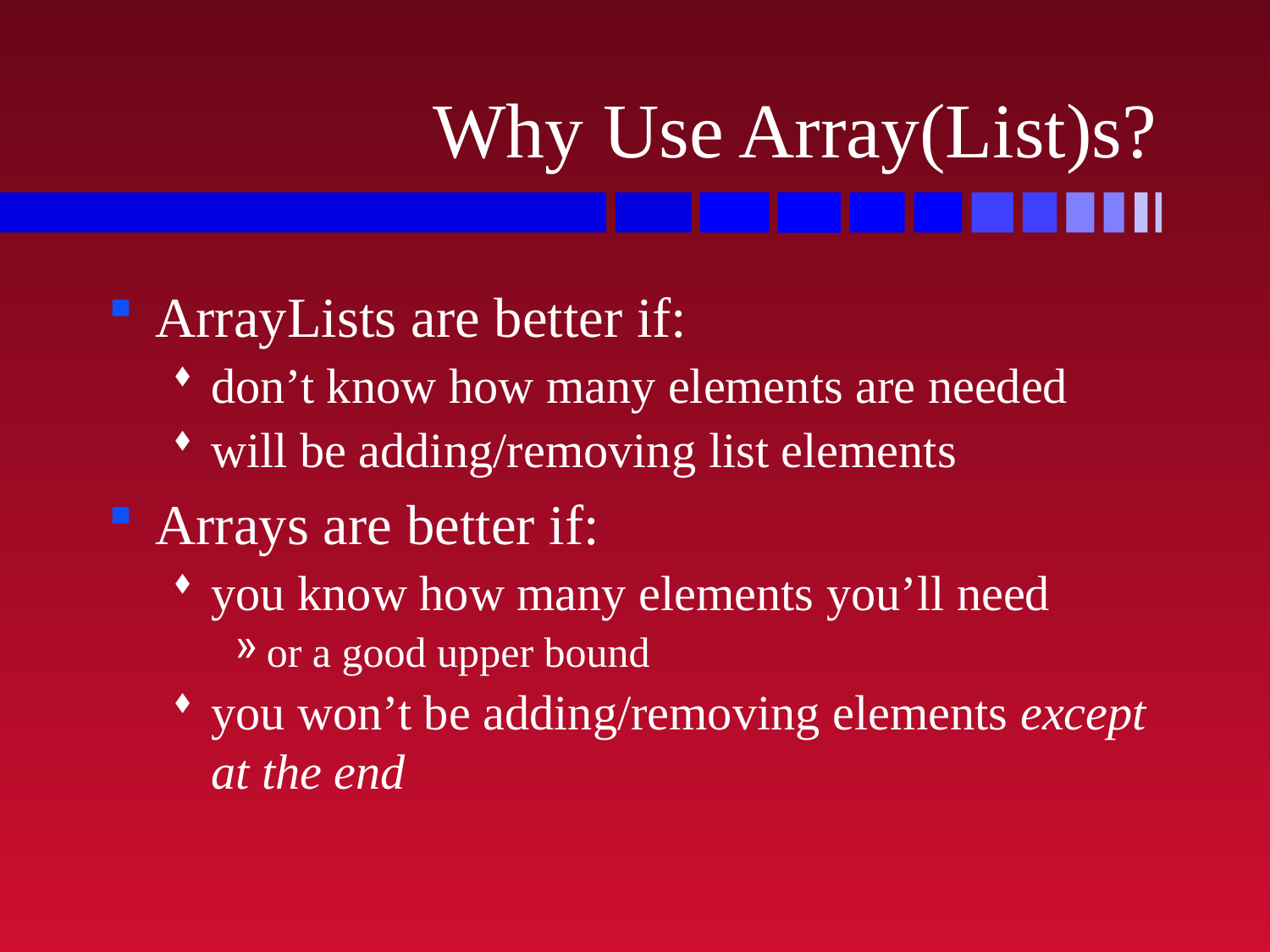

# Why Use Array(List)s?
ArrayLists are better if:
don’t know how many elements are needed
will be adding/removing list elements
Arrays are better if:
you know how many elements you’ll need
or a good upper bound
you won’t be adding/removing elements except at the end